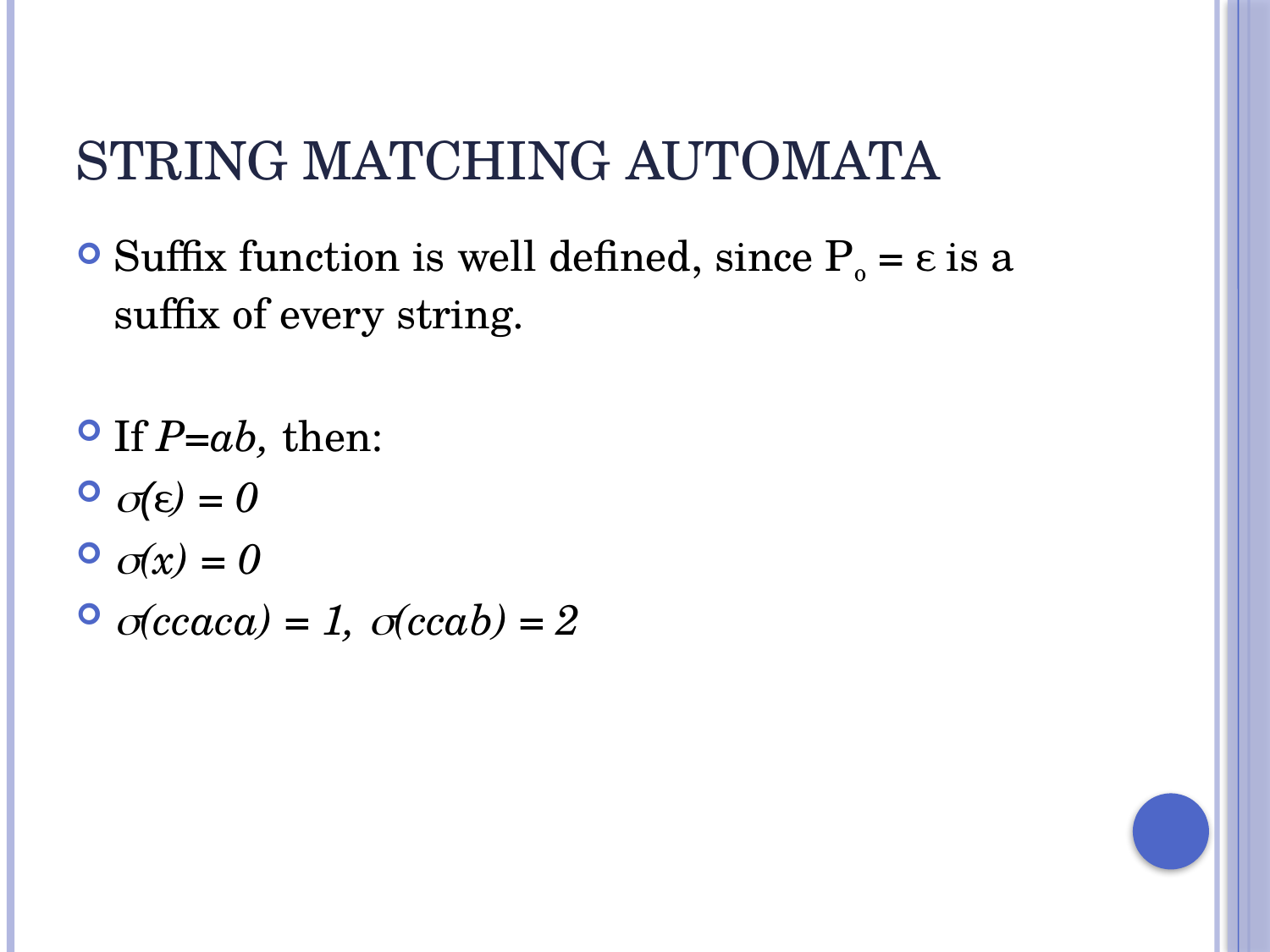

# String Matching Automata
Suffix function is well defined, since Po = ε is a suffix of every string.

If P=ab, then:
σ(ε) = 0
σ(x) = 0
σ(ccaca) = 1, σ(ccab) = 2